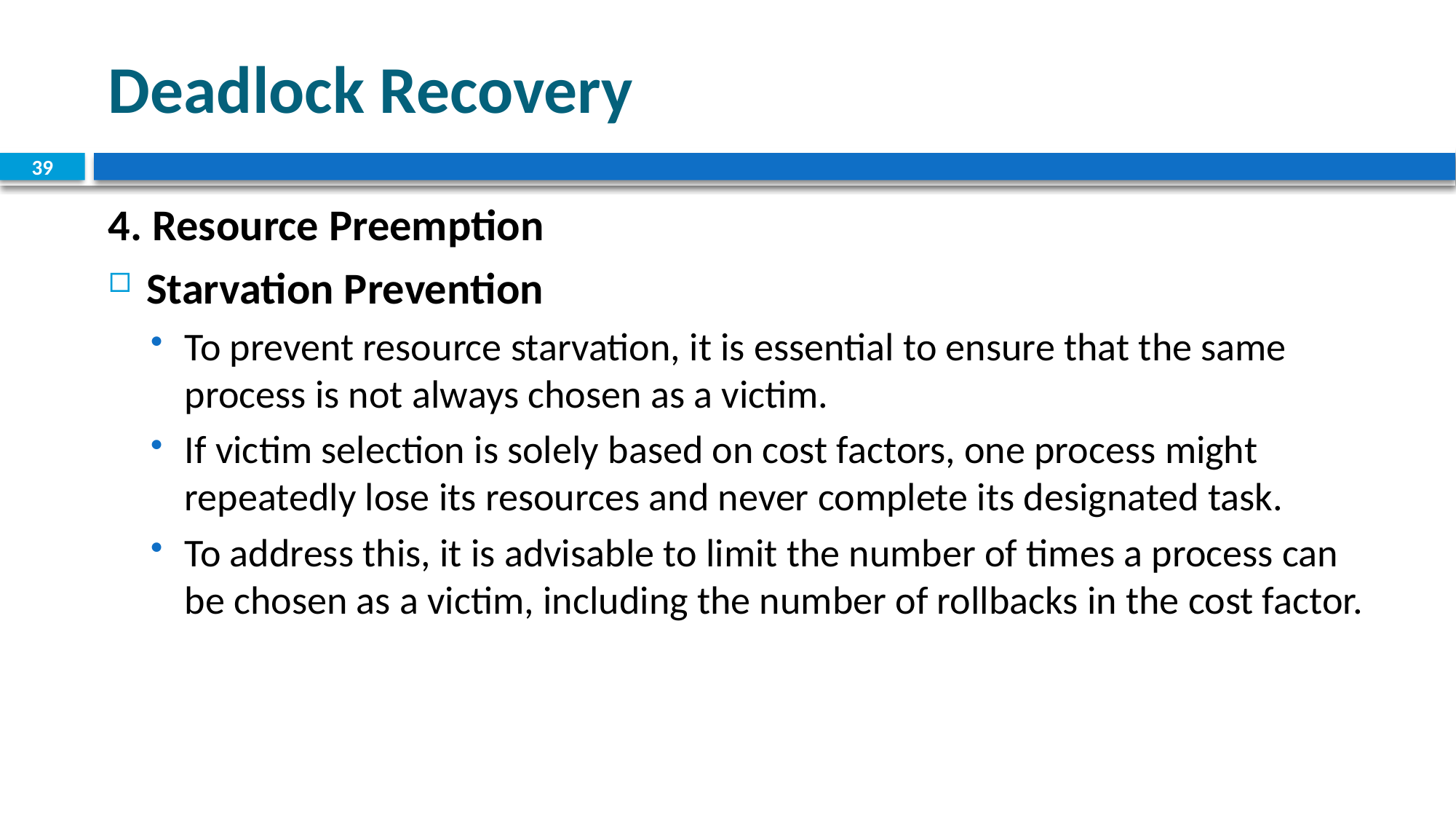

# Deadlock Recovery
39
4. Resource Preemption
Starvation Prevention
To prevent resource starvation, it is essential to ensure that the same process is not always chosen as a victim.
If victim selection is solely based on cost factors, one process might repeatedly lose its resources and never complete its designated task.
To address this, it is advisable to limit the number of times a process can be chosen as a victim, including the number of rollbacks in the cost factor.